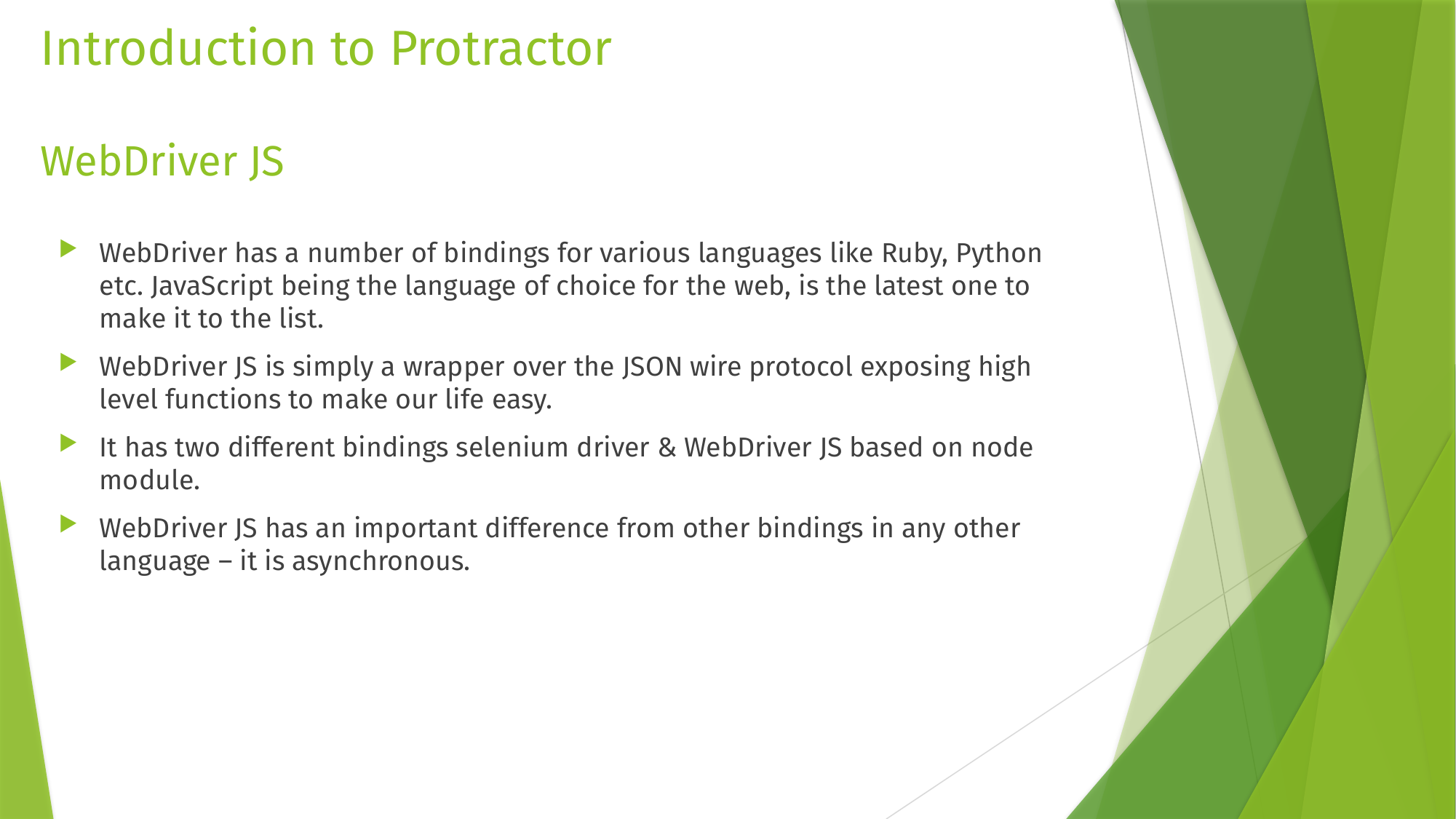

# Introduction to Protractor WebDriver JS
WebDriver has a number of bindings for various languages like Ruby, Python etc. JavaScript being the language of choice for the web, is the latest one to make it to the list.
WebDriver JS is simply a wrapper over the JSON wire protocol exposing high level functions to make our life easy.
It has two different bindings selenium driver & WebDriver JS based on node module.
WebDriver JS has an important difference from other bindings in any other language – it is asynchronous.